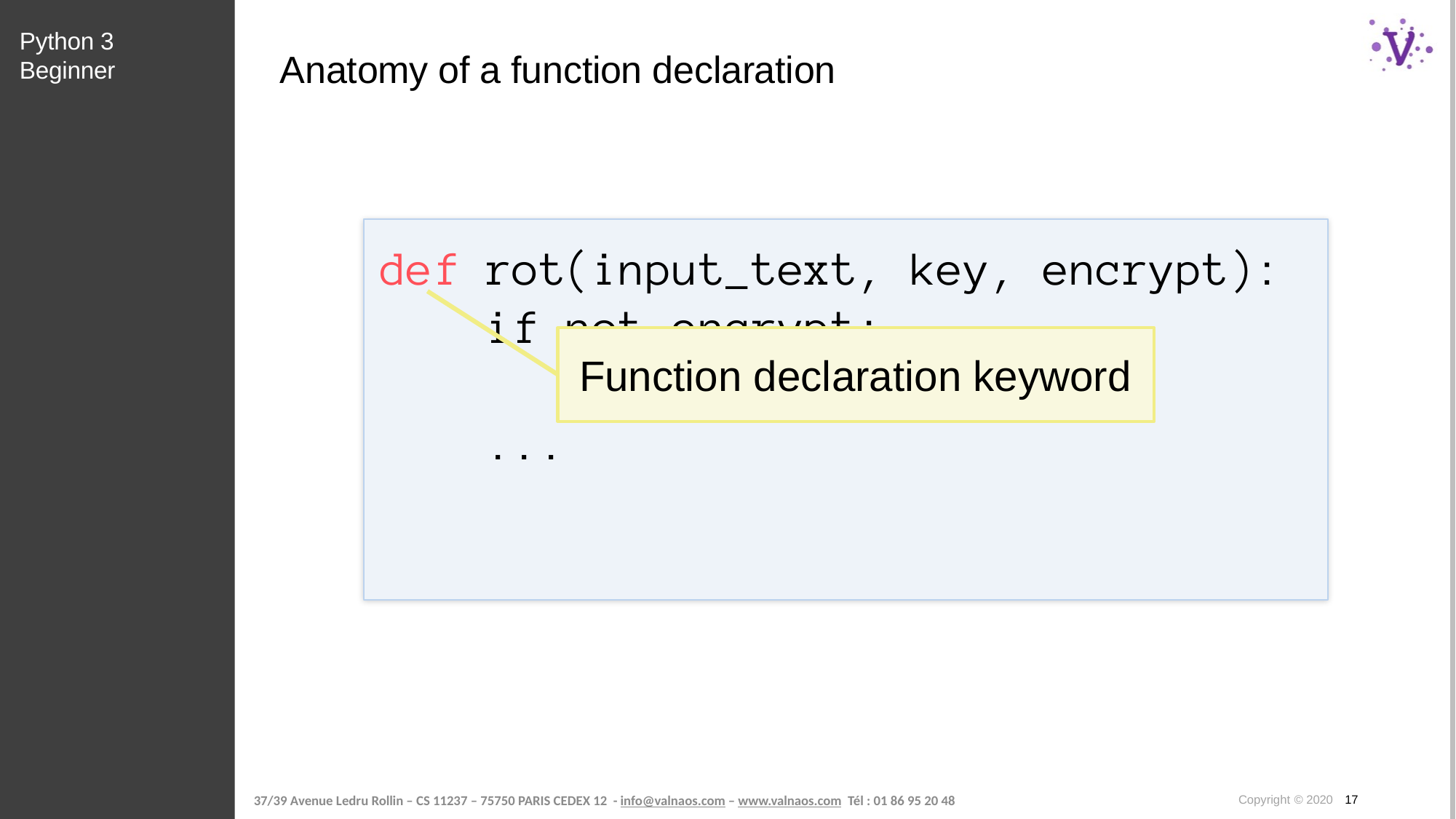

Python 3 Beginner
# Anatomy of a function declaration
def rot(input_text, key, encrypt):
    if not encrypt:
        key = -key
    ...
Function declaration keyword
Copyright © 2020   17